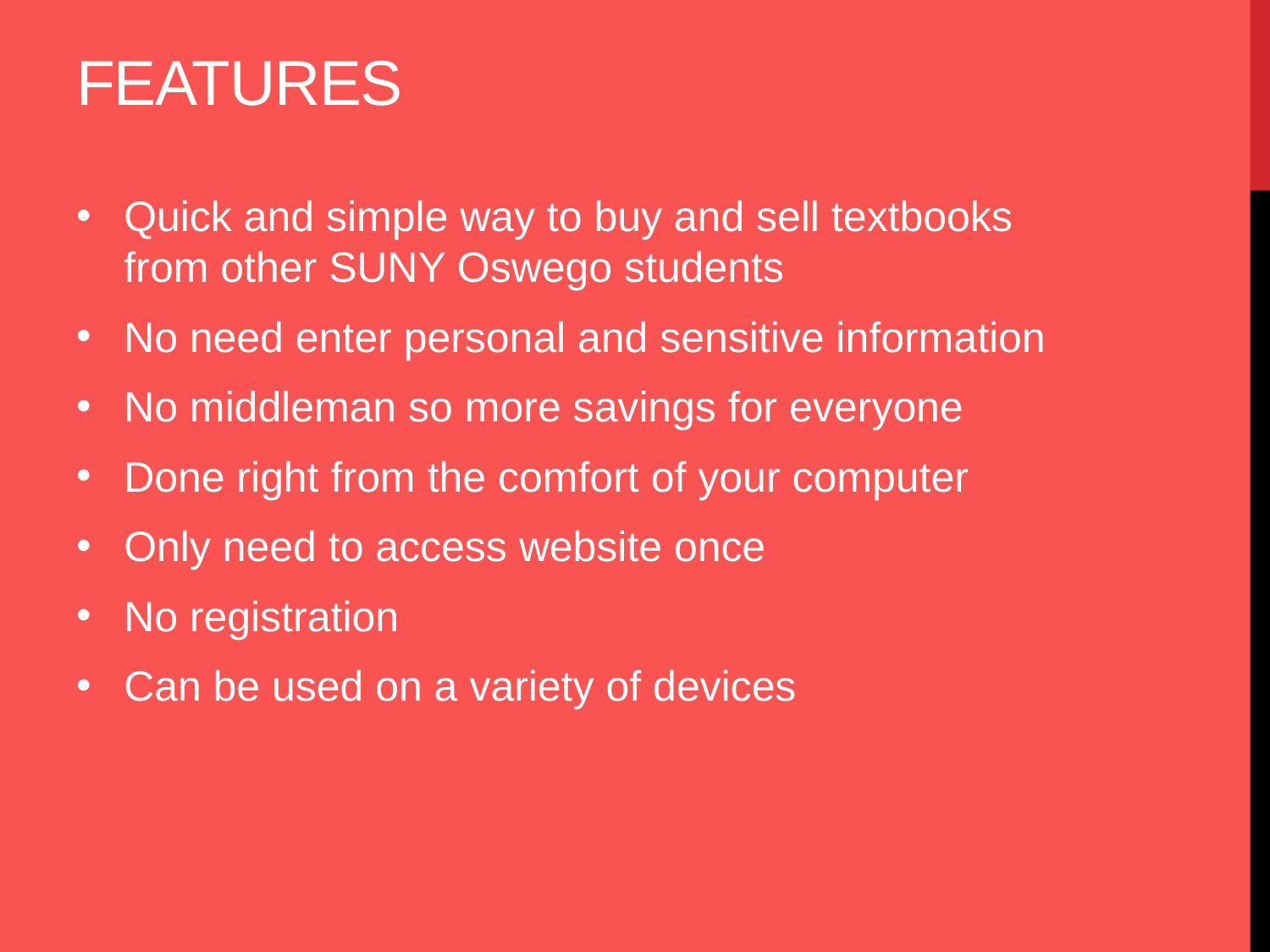

# Features
Quick and simple way to buy and sell textbooks from other SUNY Oswego students
No need enter personal and sensitive information
No middleman so more savings for everyone
Done right from the comfort of your computer
Only need to access website once
No registration
Can be used on a variety of devices